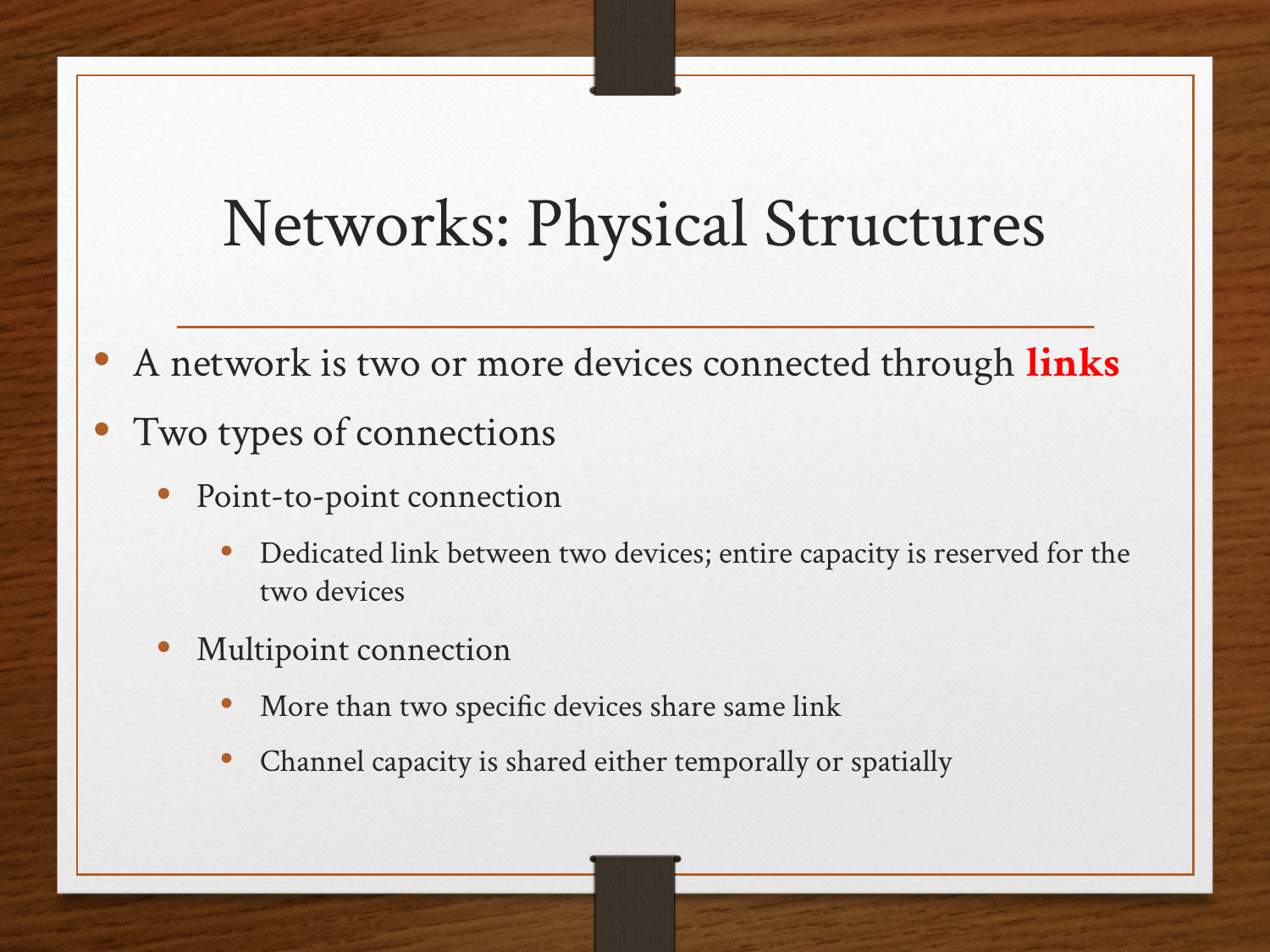

# Networks: Physical Structures
A network is two or more devices connected through links
Two types of connections
Point-to-point connection
Dedicated link between two devices; entire capacity is reserved for the two devices
Multipoint connection
More than two specific devices share same link
Channel capacity is shared either temporally or spatially